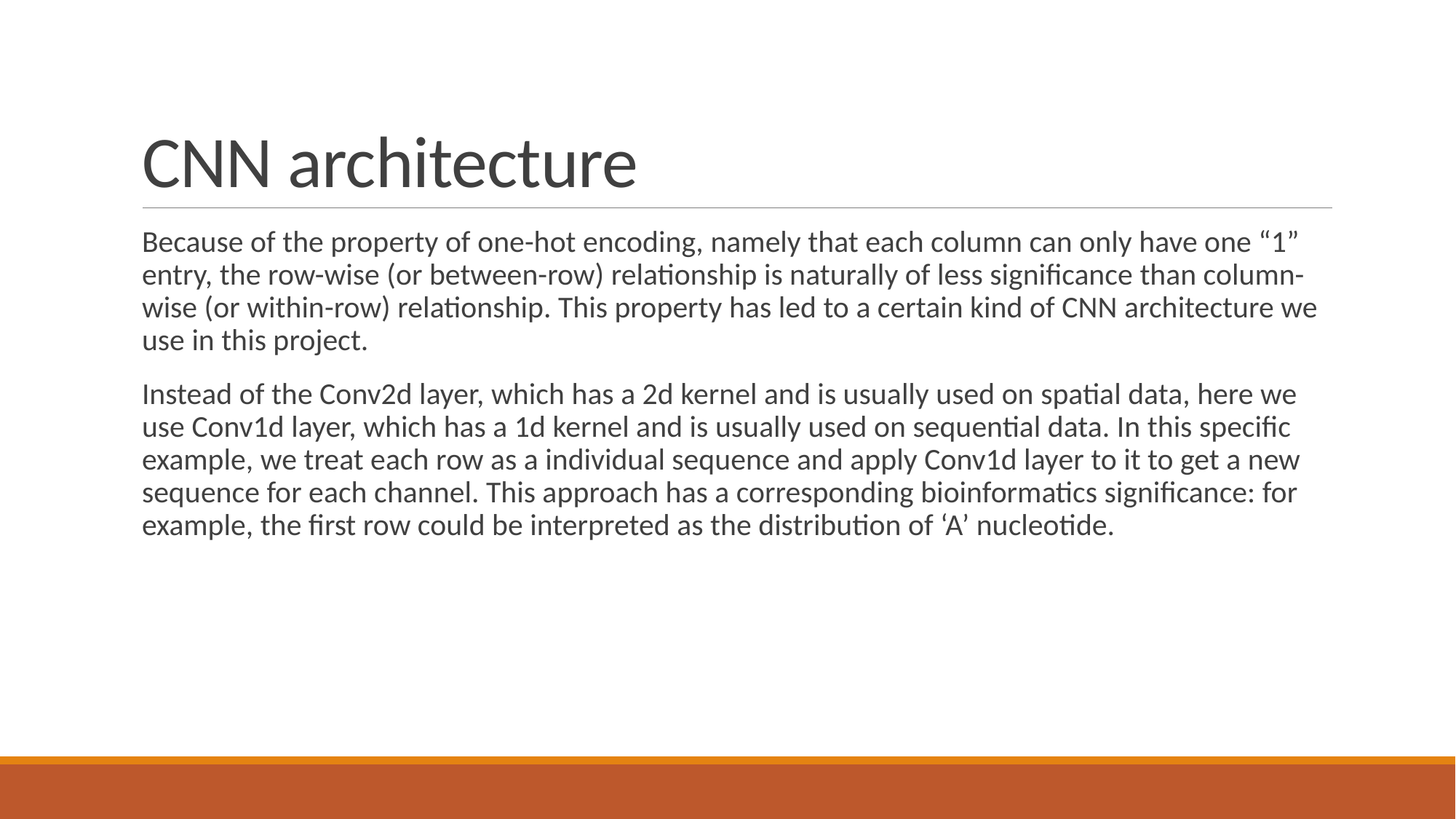

# CNN architecture
Because of the property of one-hot encoding, namely that each column can only have one “1” entry, the row-wise (or between-row) relationship is naturally of less significance than column-wise (or within-row) relationship. This property has led to a certain kind of CNN architecture we use in this project.
Instead of the Conv2d layer, which has a 2d kernel and is usually used on spatial data, here we use Conv1d layer, which has a 1d kernel and is usually used on sequential data. In this specific example, we treat each row as a individual sequence and apply Conv1d layer to it to get a new sequence for each channel. This approach has a corresponding bioinformatics significance: for example, the first row could be interpreted as the distribution of ‘A’ nucleotide.